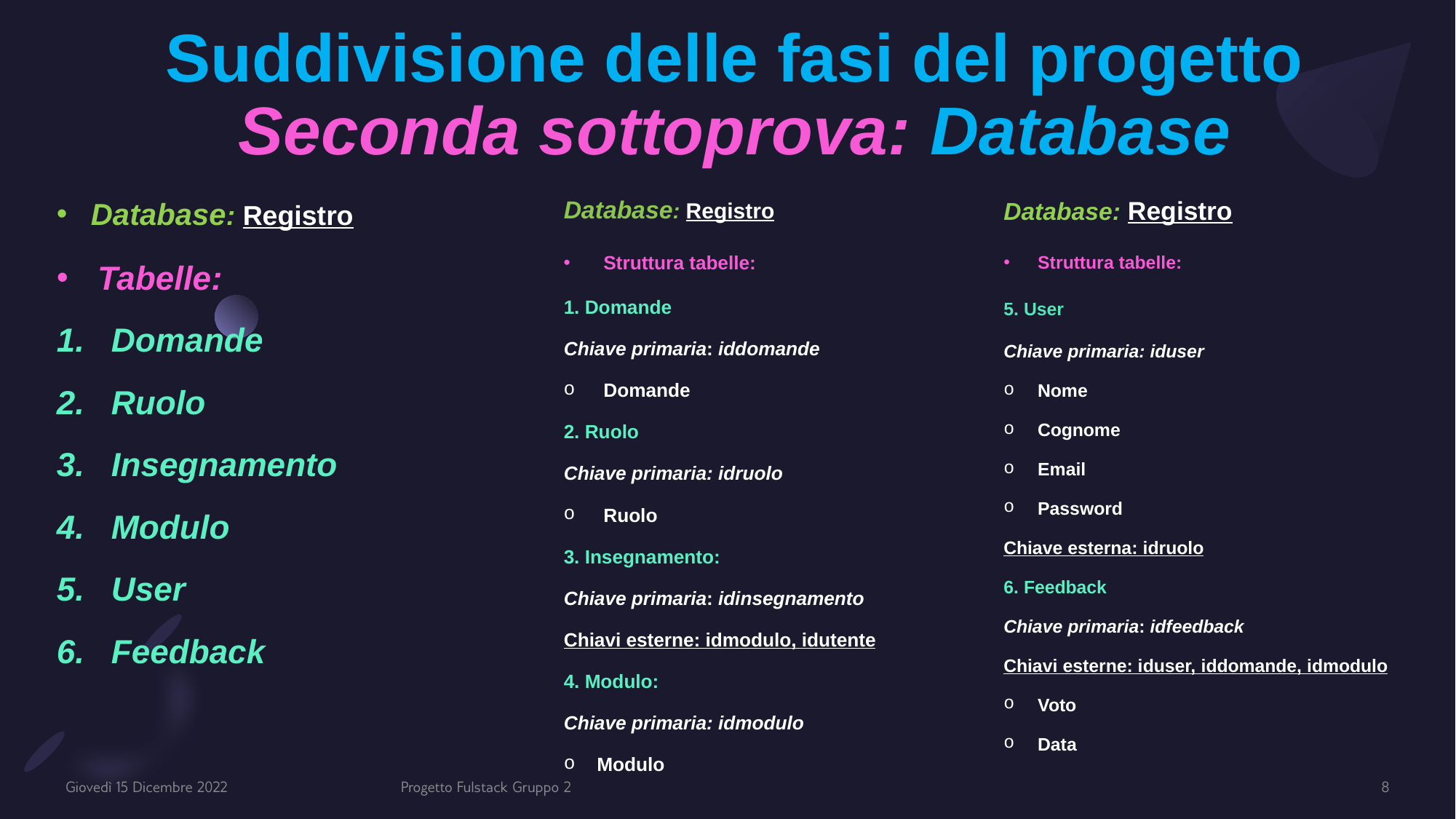

# Suddivisione delle fasi del progetto Seconda sottoprova: Database
Database: Registro
Tabelle:
Domande
Ruolo
Insegnamento
Modulo
User
Feedback
Database: Registro
Struttura tabelle:
1. Domande
Chiave primaria: iddomande
Domande
2. Ruolo
Chiave primaria: idruolo
Ruolo
3. Insegnamento:
Chiave primaria: idinsegnamento
Chiavi esterne: idmodulo, idutente
4. Modulo:
Chiave primaria: idmodulo
Modulo

Database: Registro
Struttura tabelle:
5. User
Chiave primaria: iduser
Nome
Cognome
Email
Password
Chiave esterna: idruolo
6. Feedback
Chiave primaria: idfeedback
Chiavi esterne: iduser, iddomande, idmodulo
Voto
Data

Giovedì 15 Dicembre 2022
Progetto Fulstack Gruppo 2
8